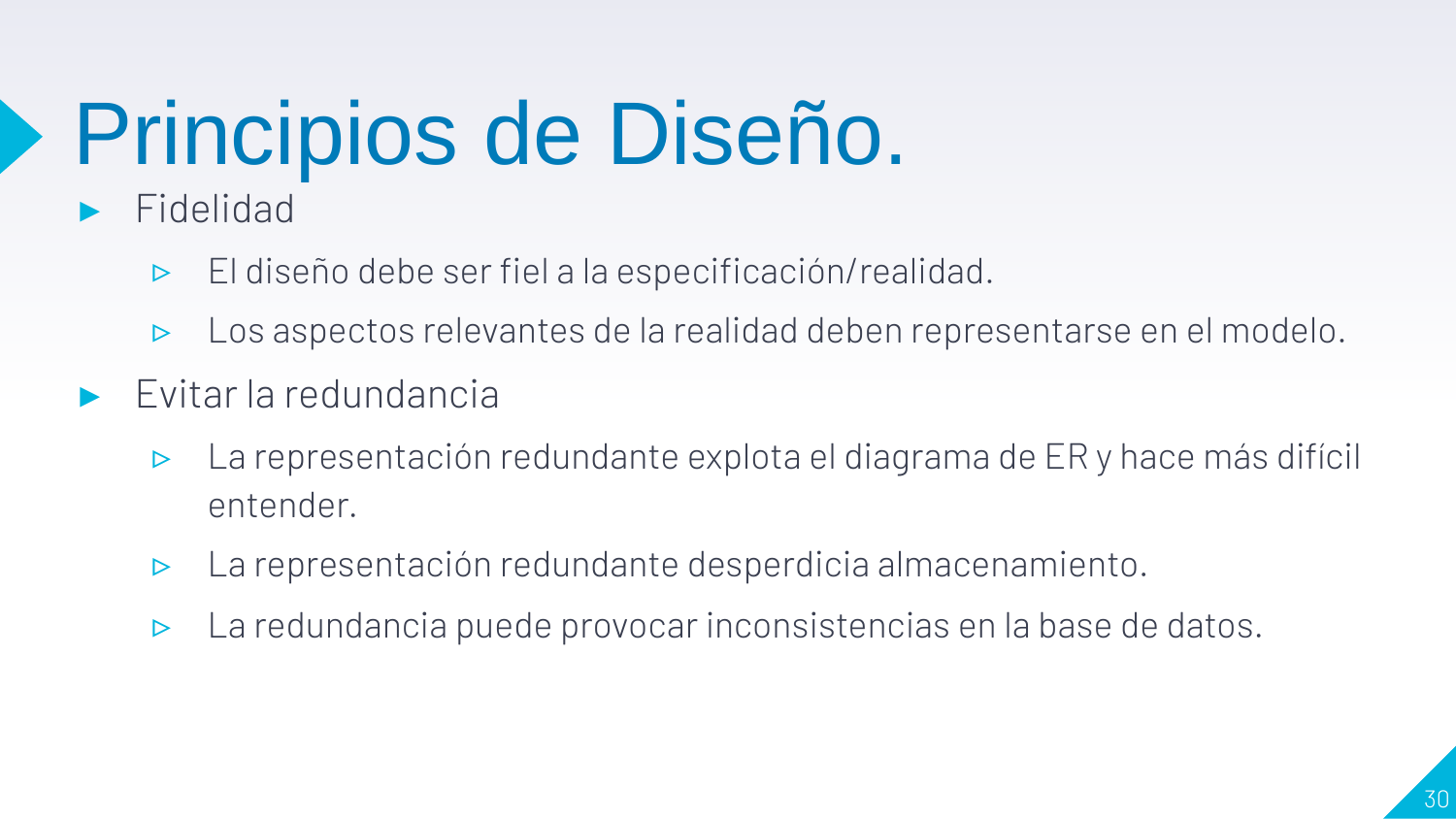

# Principios de Diseño.
Fidelidad
El diseño debe ser fiel a la especificación/realidad.
Los aspectos relevantes de la realidad deben representarse en el modelo.
Evitar la redundancia
La representación redundante explota el diagrama de ER y hace más difícil entender.
La representación redundante desperdicia almacenamiento.
La redundancia puede provocar inconsistencias en la base de datos.
30